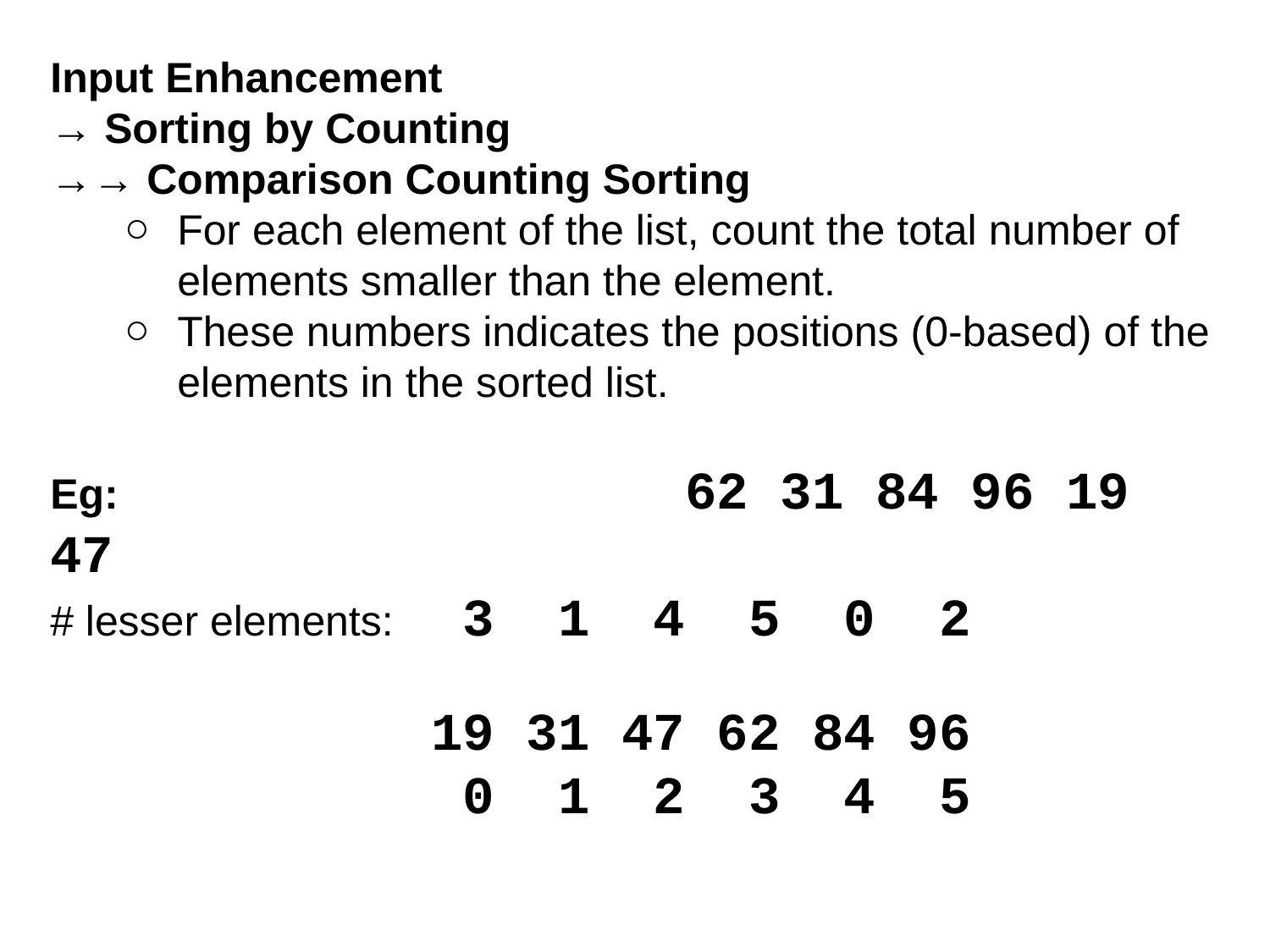

Input Enhancement
→ Sorting by Counting
→→ Comparison Counting Sorting
For each element of the list, count the total number of elements smaller than the element.
These numbers indicates the positions (0-based) of the elements in the sorted list.

Eg: 					62 31 84 96 19 47
# lesser elements:	 3  1  4  5  0  2

19 31 47 62 84 96
 0  1  2  3  4  5